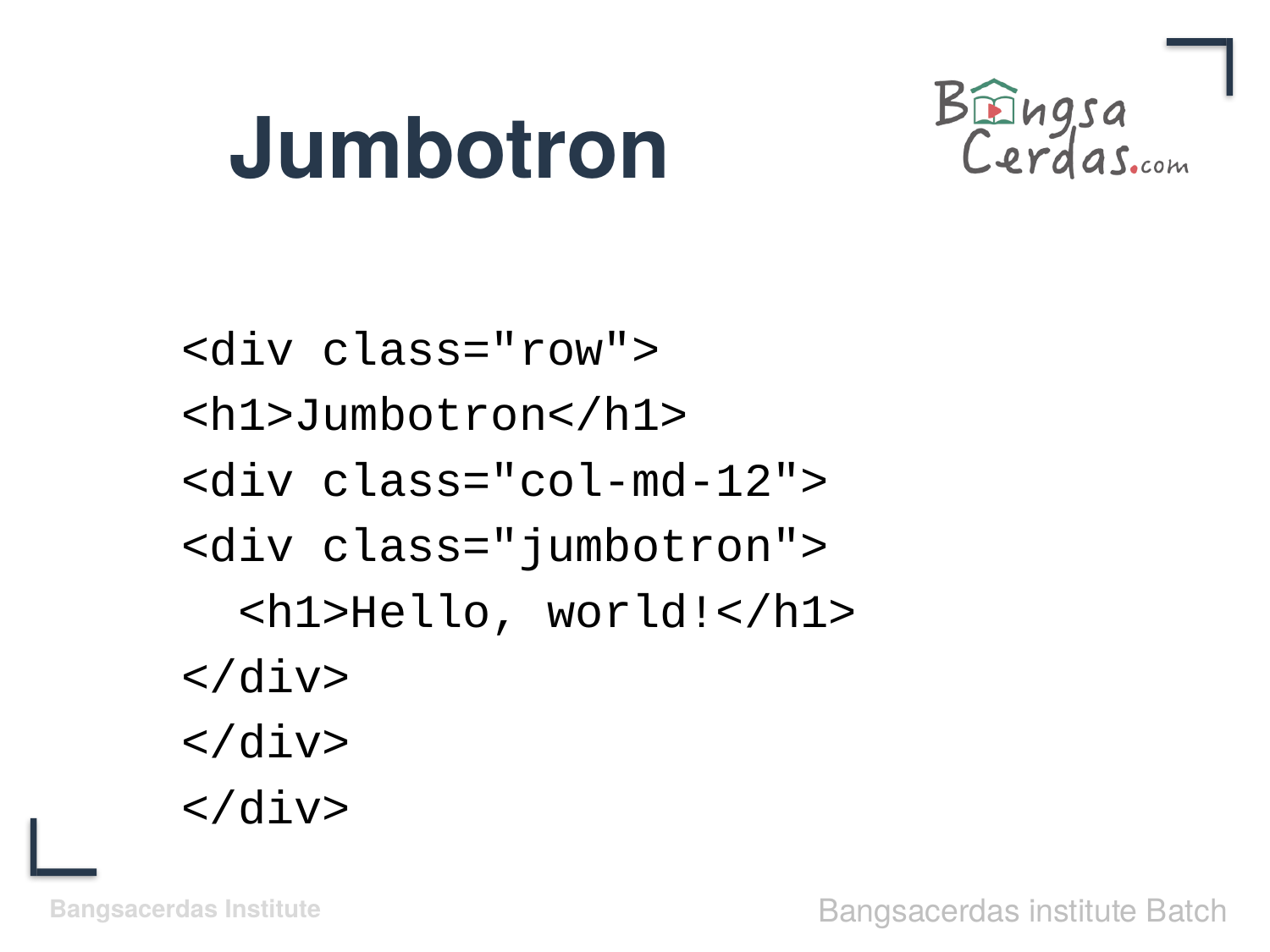

# Jumbotron
		<div class="row">
			<h1>Jumbotron</h1>
			<div class="col-md-12">
				<div class="jumbotron">
				  <h1>Hello, world!</h1>
				</div>
			</div>
		</div>